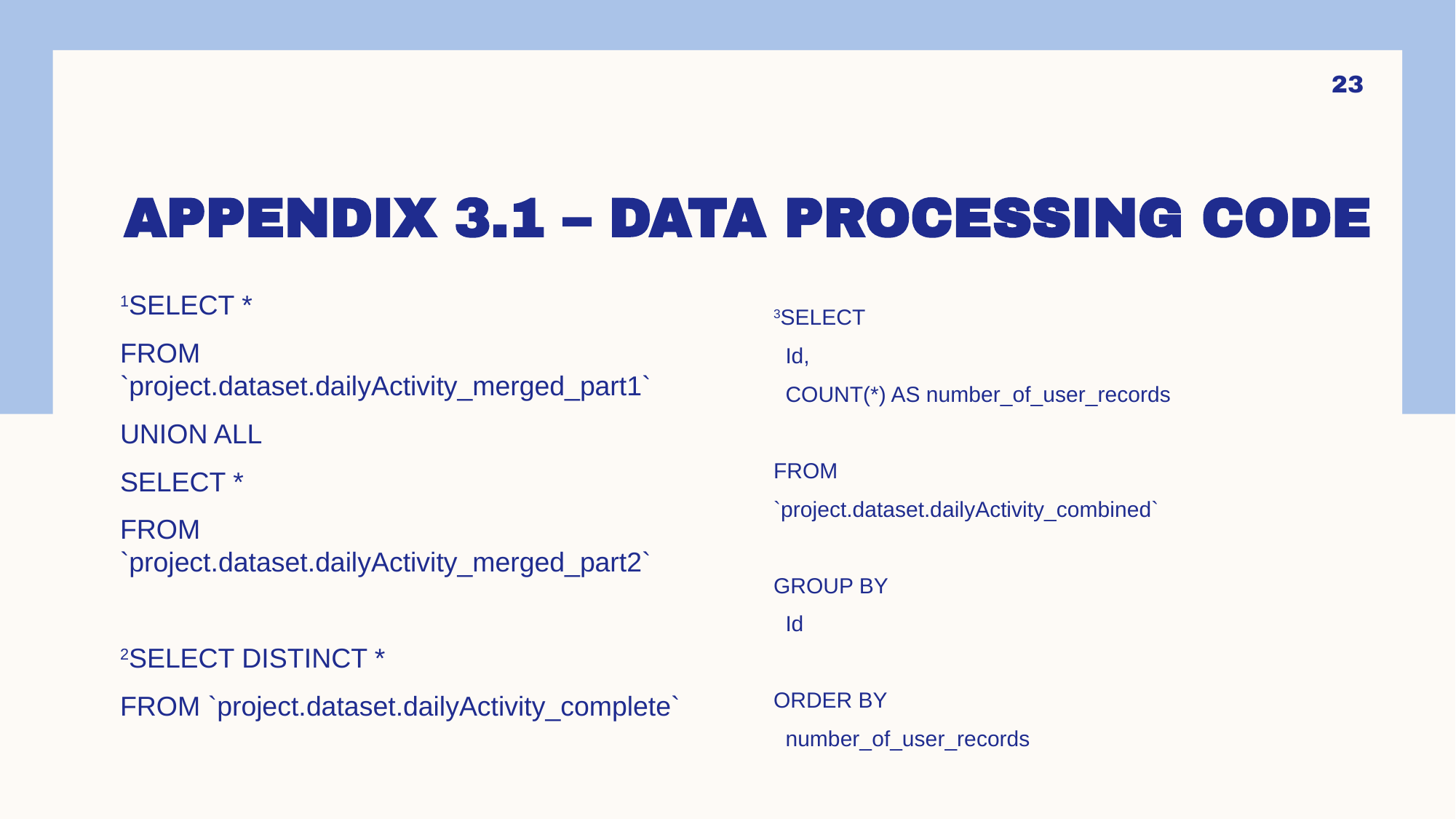

23
# APPENDIX 3.1 – Data processing Code
1SELECT *
FROM `project.dataset.dailyActivity_merged_part1`
UNION ALL
SELECT *
FROM `project.dataset.dailyActivity_merged_part2`

2SELECT DISTINCT *
FROM `project.dataset.dailyActivity_complete`
3SELECT
  Id,
  COUNT(*) AS number_of_user_records

FROM
`project.dataset.dailyActivity_combined`

GROUP BY
  Id

ORDER BY
  number_of_user_records